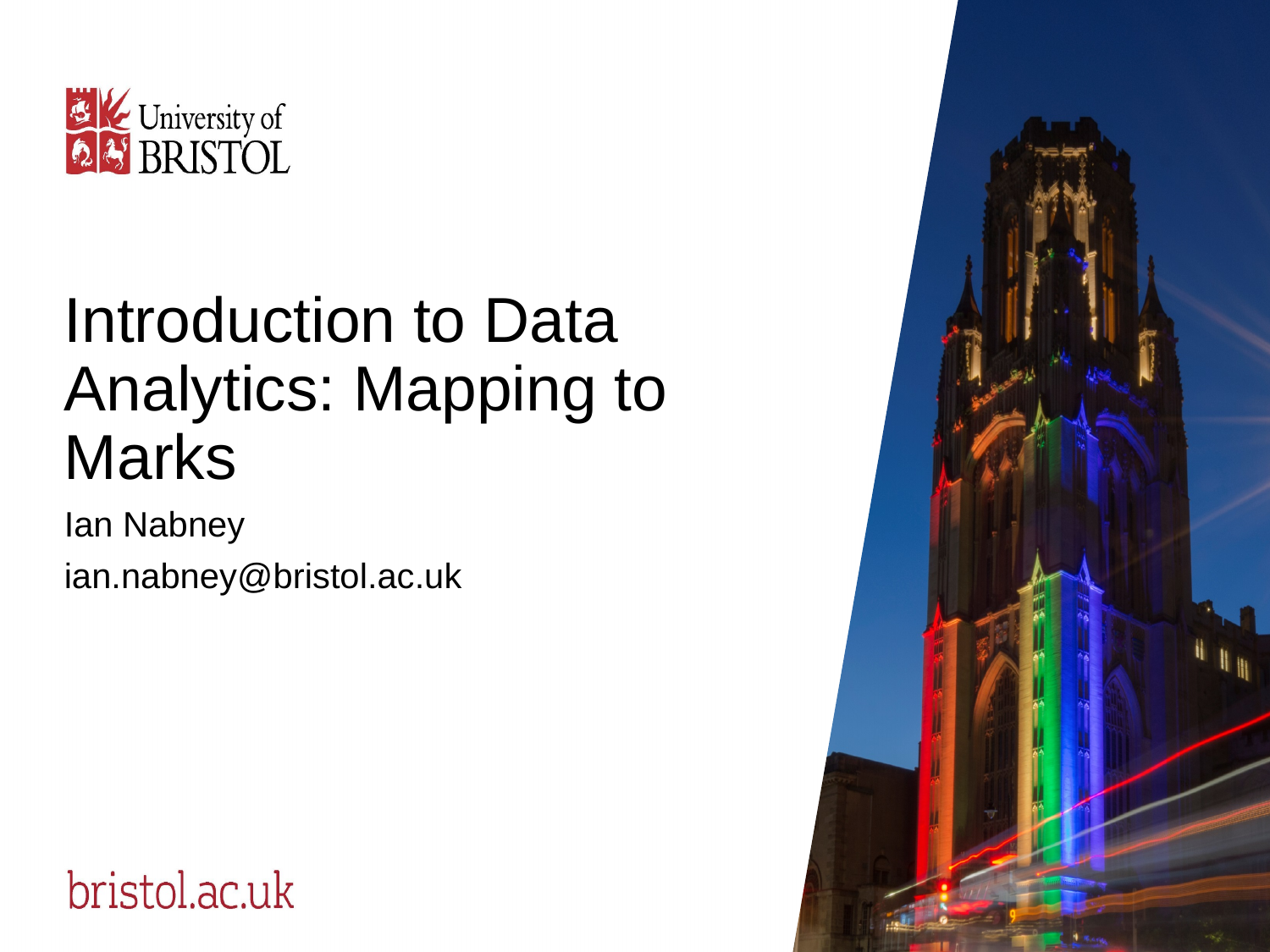

# Introduction to Data Analytics: Mapping to Marks
Ian Nabney
ian.nabney@bristol.ac.uk